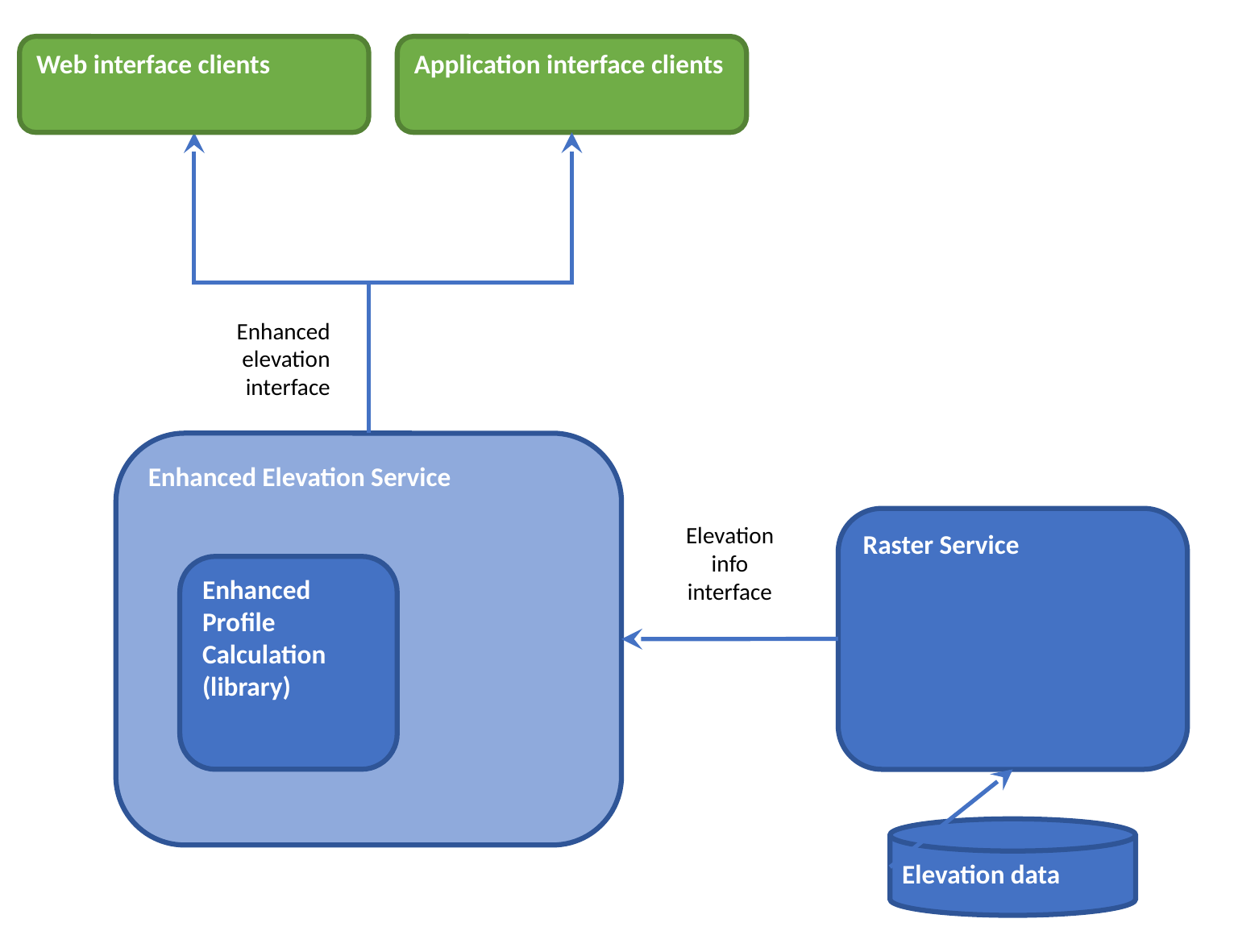

Web interface clients
Application interface clients
Enhanced elevation interface
Enhanced Elevation Service
Raster Service
Elevation info interface
Enhanced Profile Calculation
(library)
Elevation data